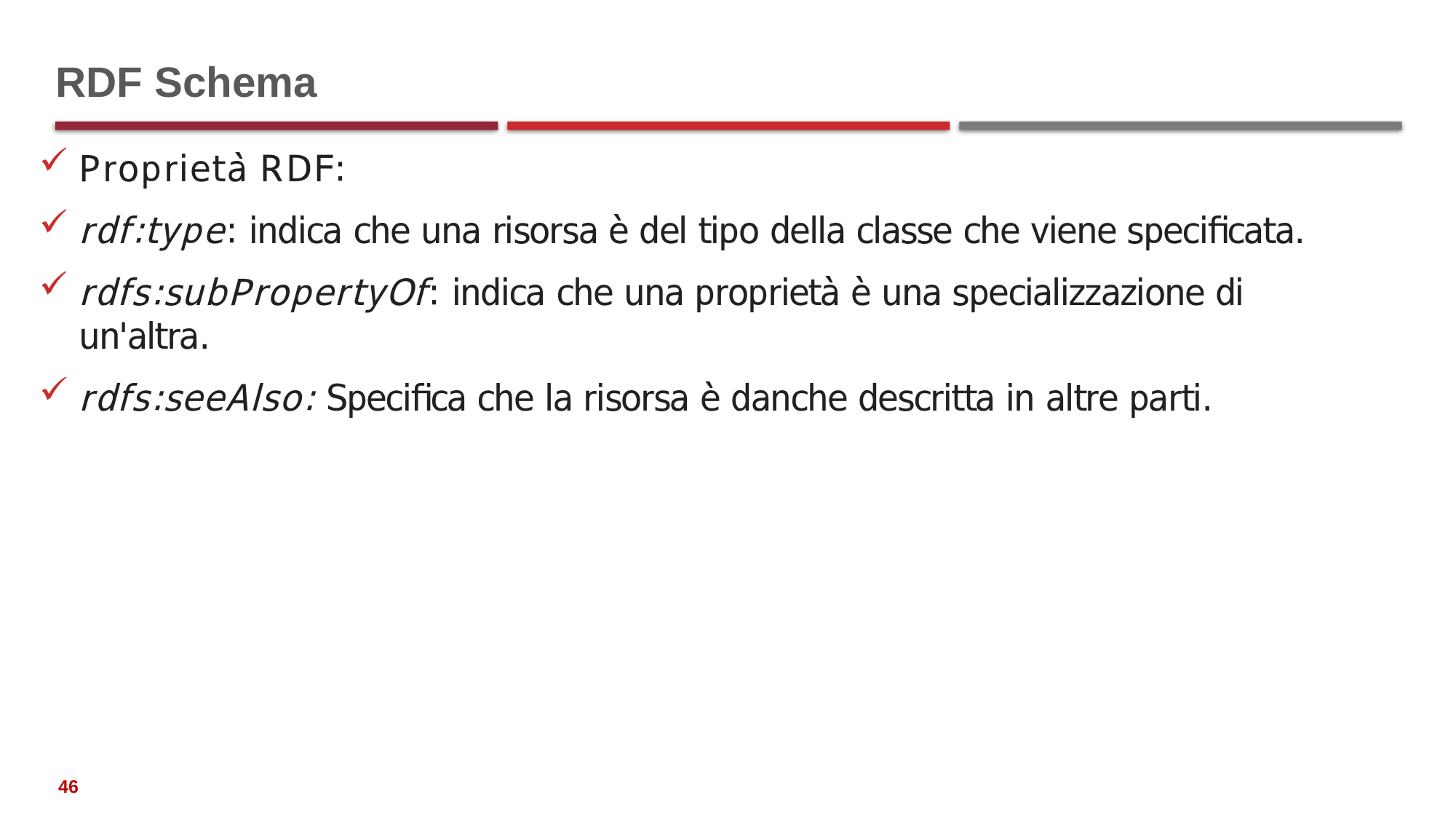

# RDF Schema
Proprietà RDF:
rdf:type: indica che una risorsa è del tipo della classe che viene specificata.
rdfs:subPropertyOf: indica che una proprietà è una specializzazione di un'altra.
rdfs:seeAlso: Specifica che la risorsa è danche descritta in altre parti.
46